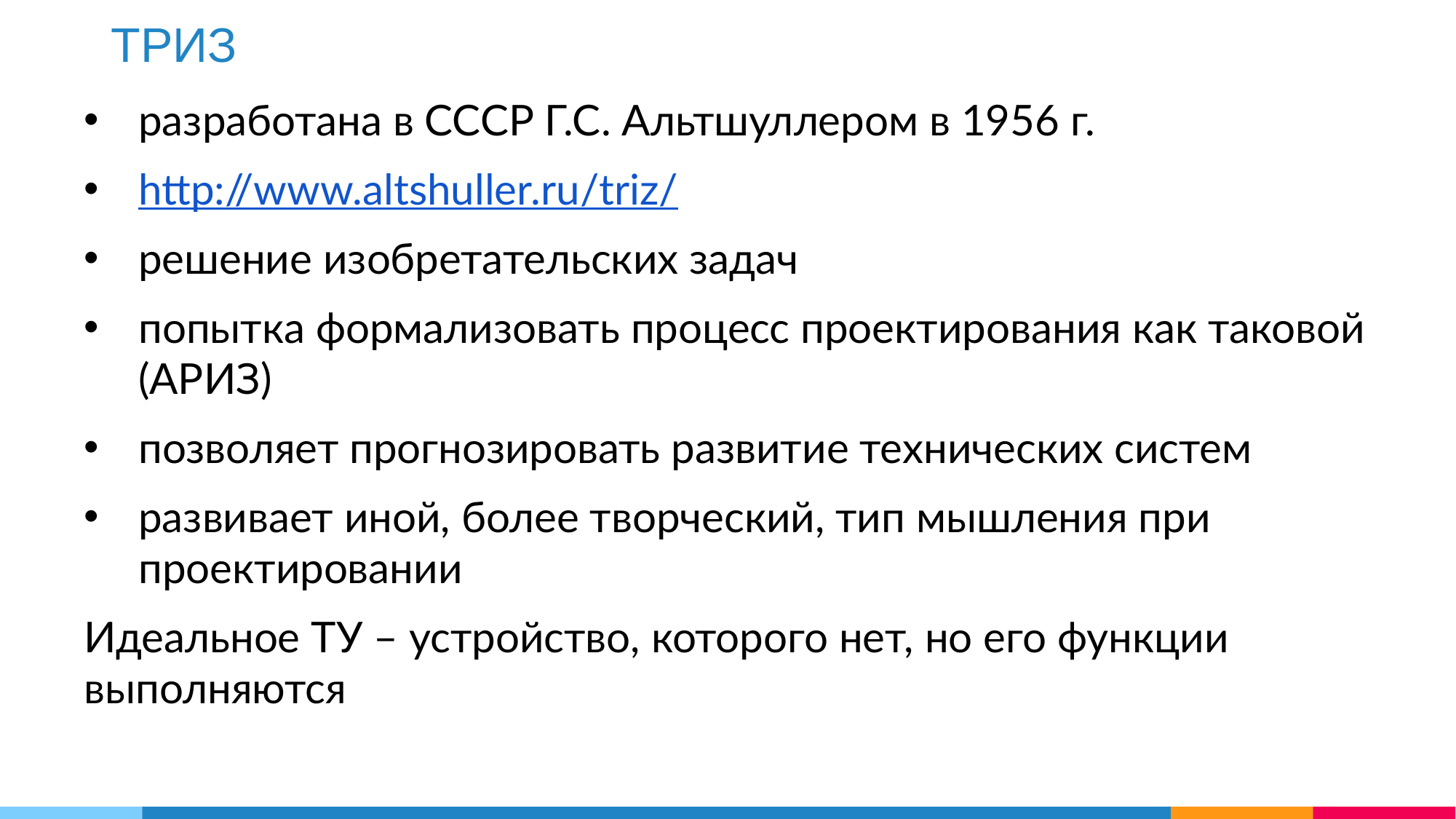

ТРИЗ

разработана в СССР Г.С. Альтшуллером в 1956 г.
http://www.altshuller.ru/triz/
решение изобретательских задач
попытка формализовать процесс проектирования как таковой (АРИЗ)
позволяет прогнозировать развитие технических систем
развивает иной, более творческий, тип мышления при проектировании
Идеальное ТУ – устройство, которого нет, но его функции выполняются